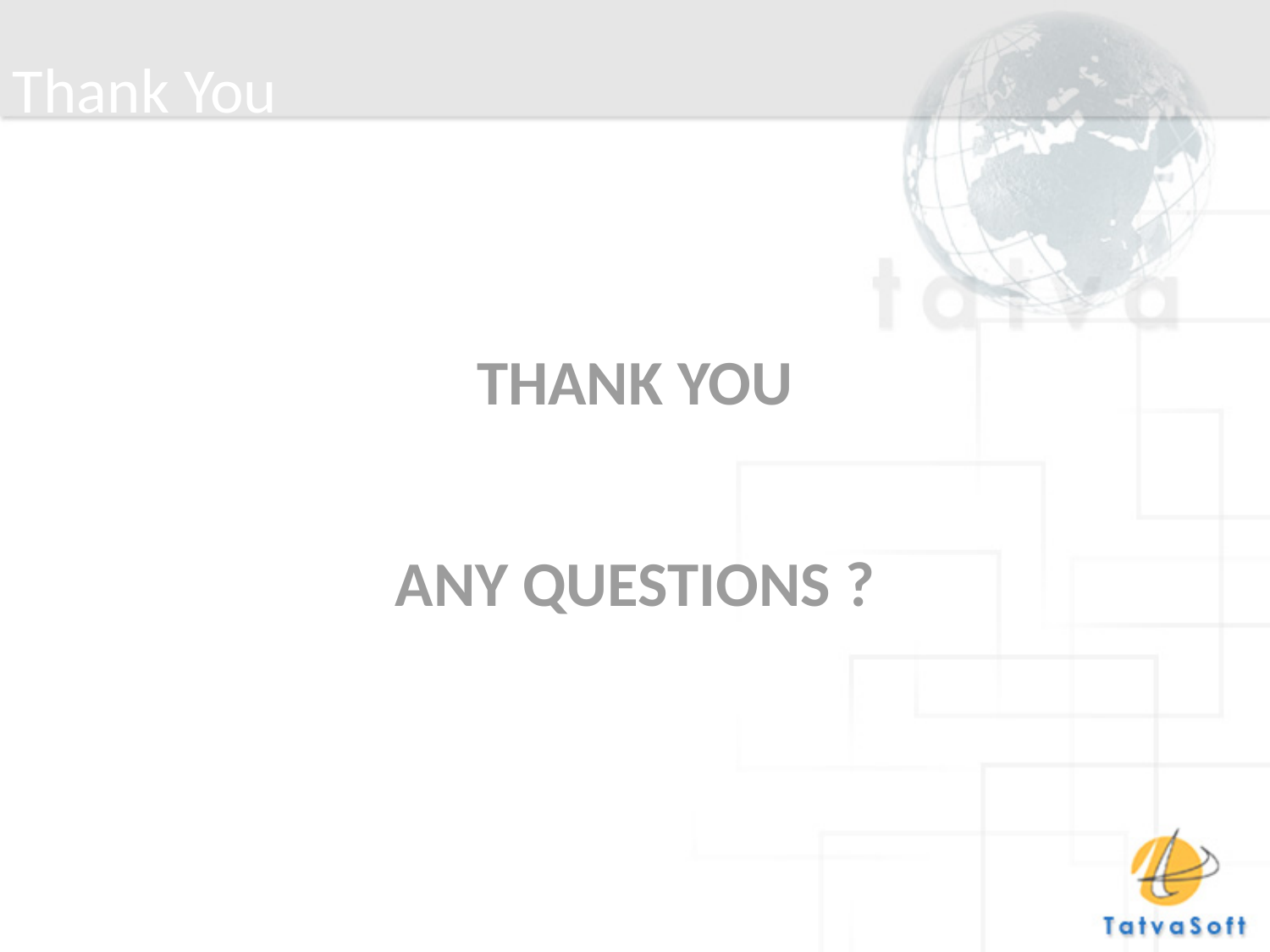

Thank You

THANK YOU

ANY QUESTIONS ?